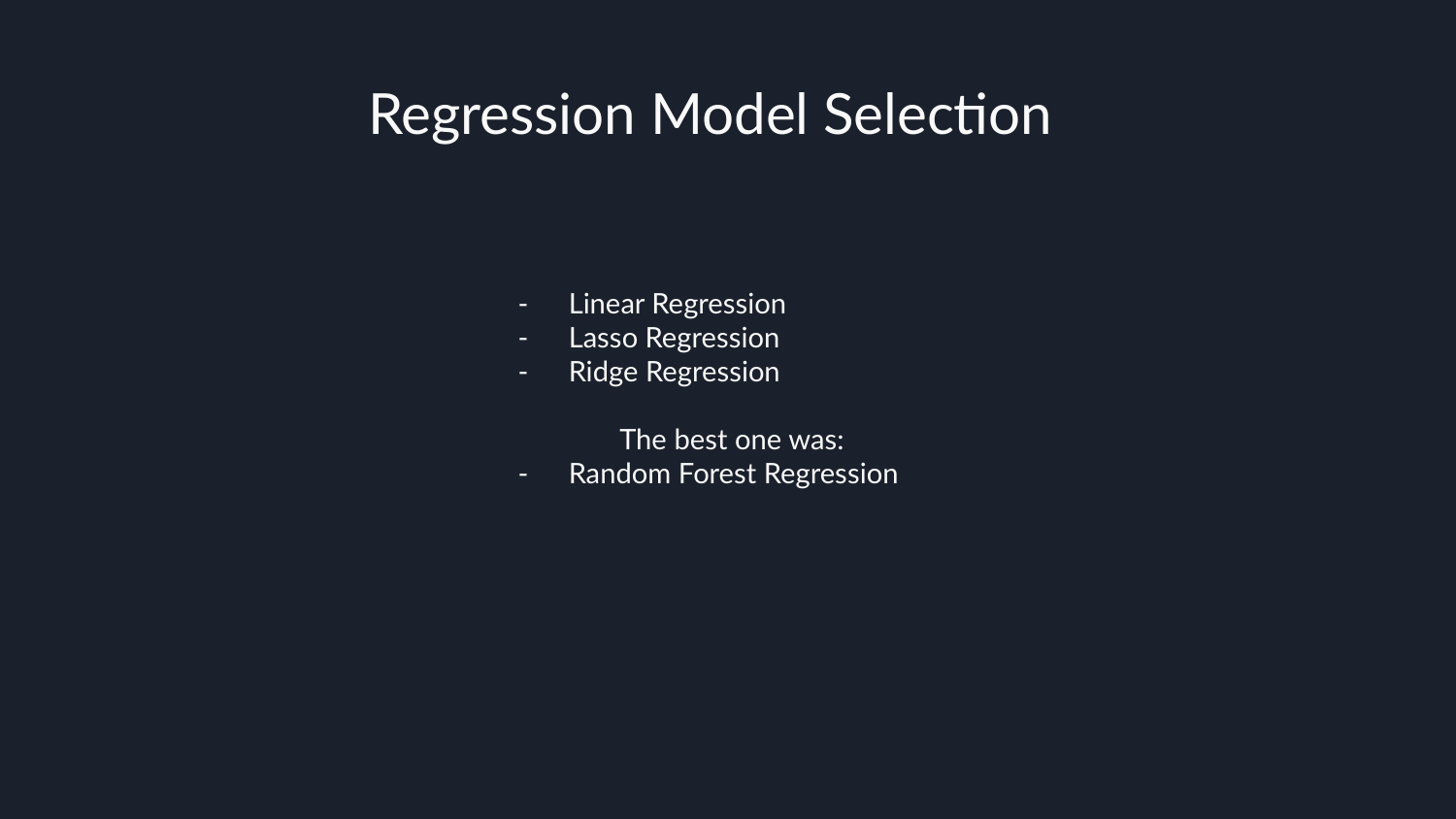

Regression Model Selection
Linear Regression
Lasso Regression
Ridge Regression

       The best one was:
Random Forest Regression